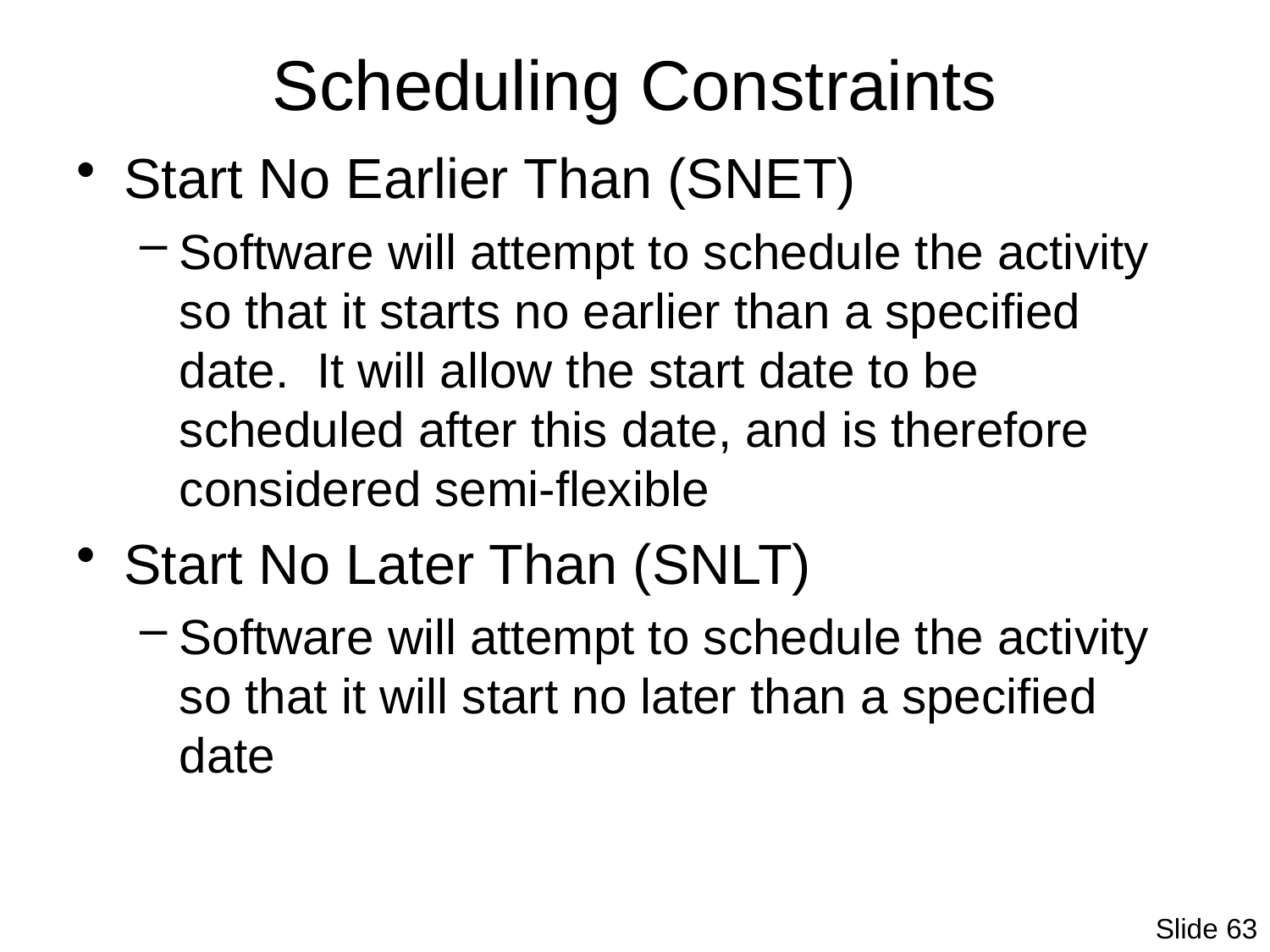

# Scheduling Constraints
Start No Earlier Than (SNET)
Software will attempt to schedule the activity so that it starts no earlier than a specified date.  It will allow the start date to be scheduled after this date, and is therefore considered semi-flexible
Start No Later Than (SNLT)
Software will attempt to schedule the activity so that it will start no later than a specified date